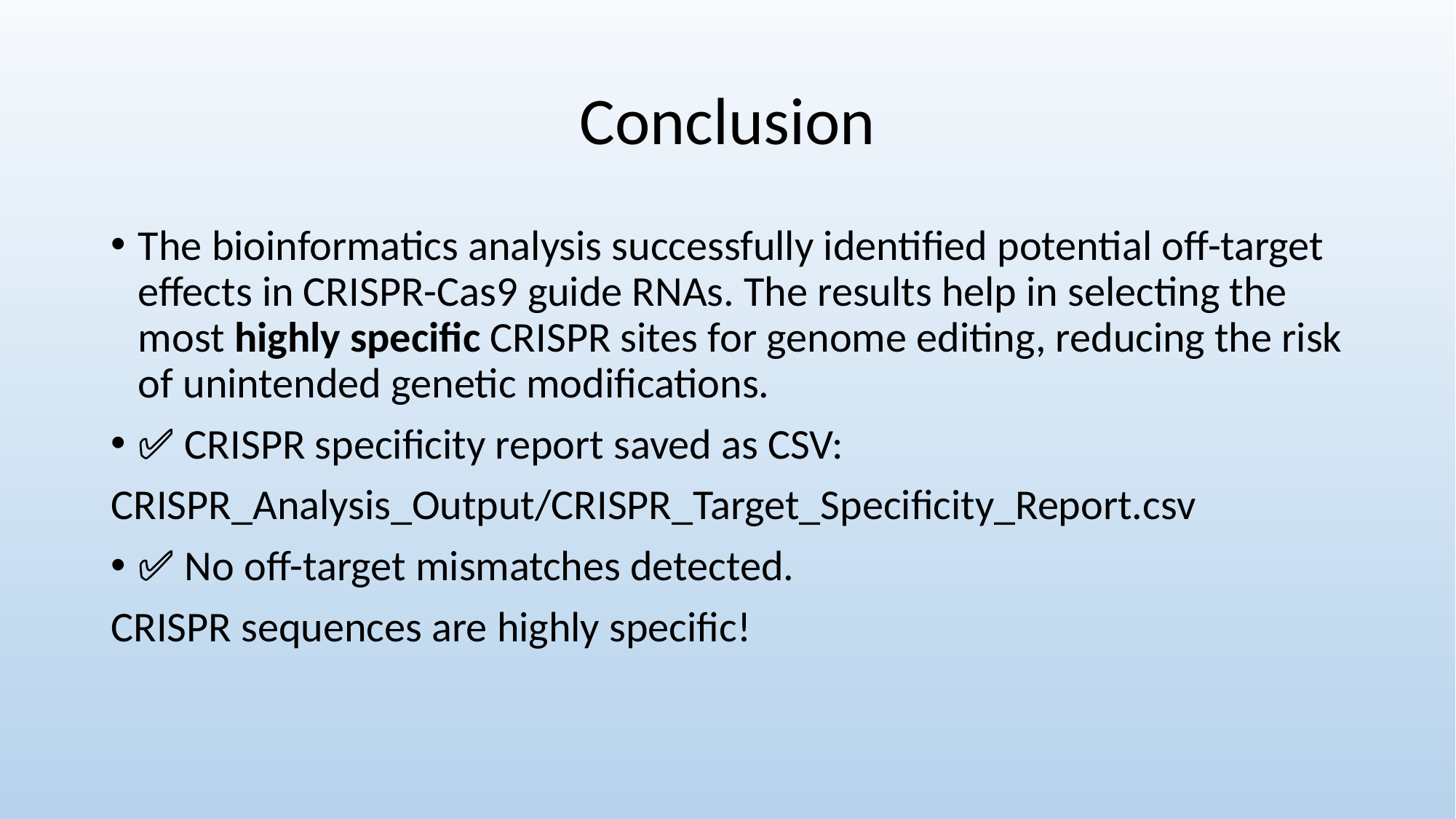

# Conclusion
The bioinformatics analysis successfully identified potential off-target effects in CRISPR-Cas9 guide RNAs. The results help in selecting the most highly specific CRISPR sites for genome editing, reducing the risk of unintended genetic modifications.
✅ CRISPR specificity report saved as CSV:
CRISPR_Analysis_Output/CRISPR_Target_Specificity_Report.csv
✅ No off-target mismatches detected.
CRISPR sequences are highly specific!